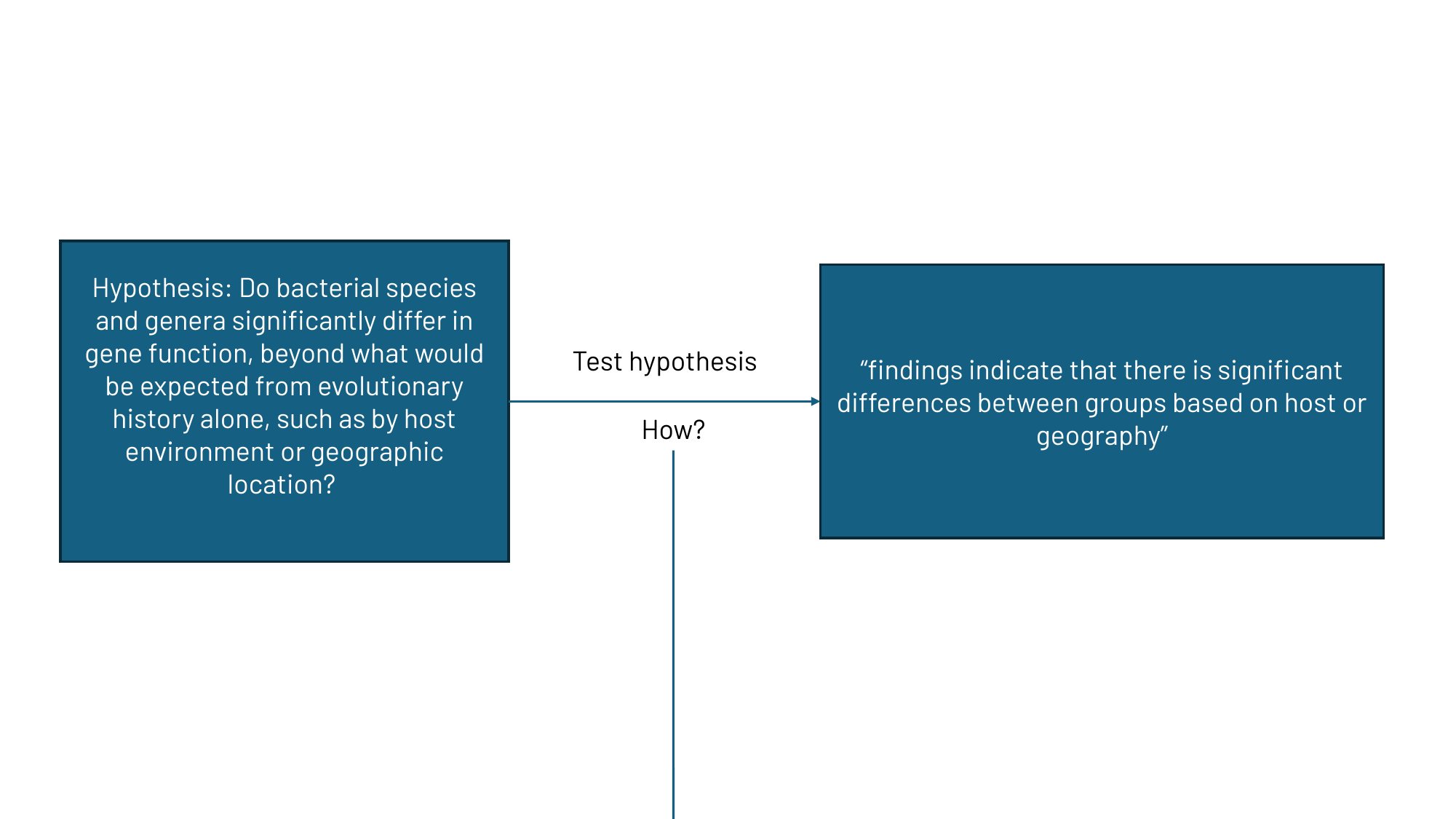

#
Hypothesis: Do bacterial species and genera significantly differ in gene function, beyond what would be expected from evolutionary history alone, such as by host environment or geographic location?

“findings indicate that there is significant differences between groups based on host or geography”
Test hypothesis
How?